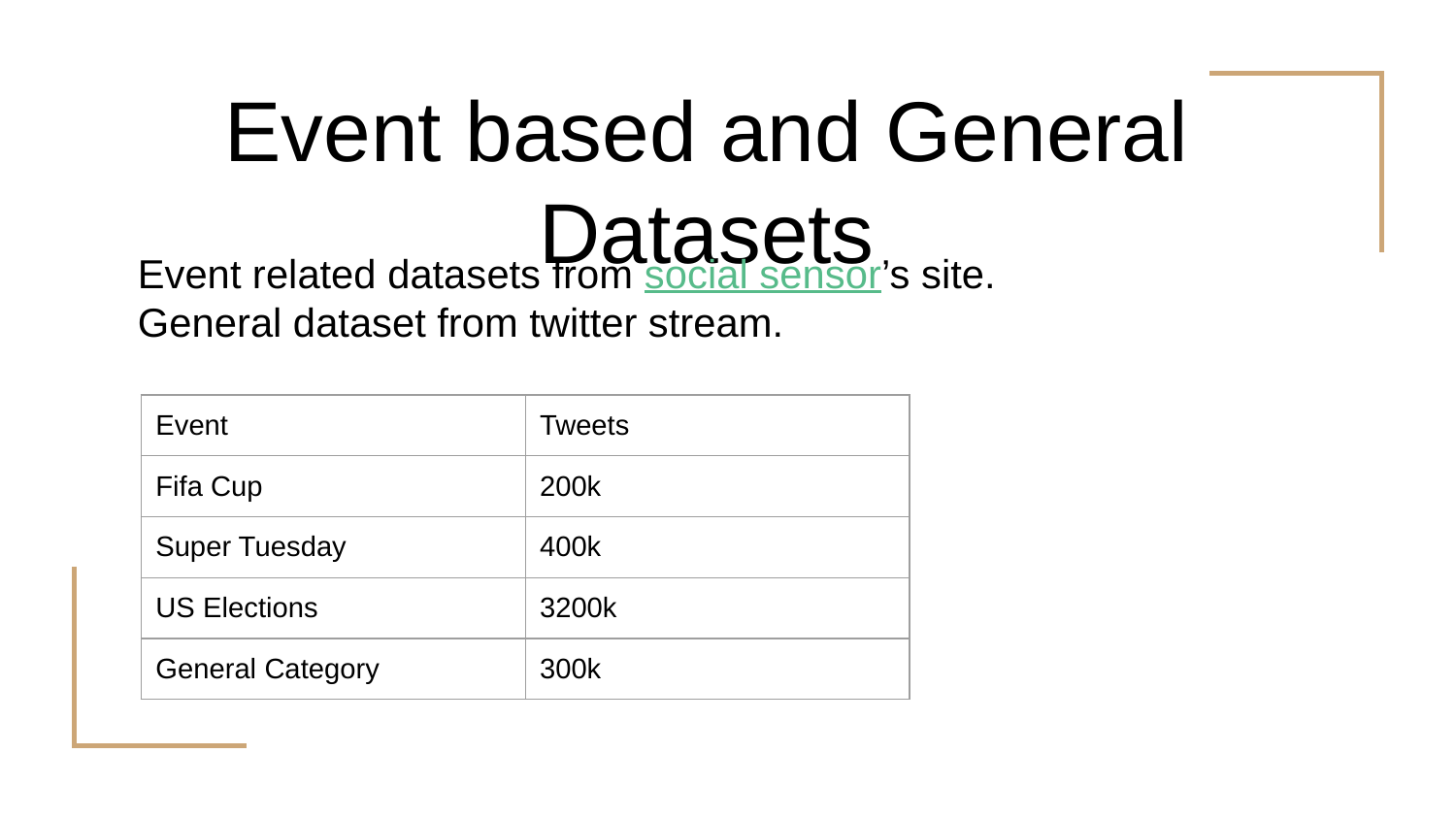

# Event based and General Datasets
Event related datasets from social sensor’s site.
General dataset from twitter stream.

| Event | Tweets |
| --- | --- |
| Fifa Cup | 200k |
| Super Tuesday | 400k |
| US Elections | 3200k |
| General Category | 300k |